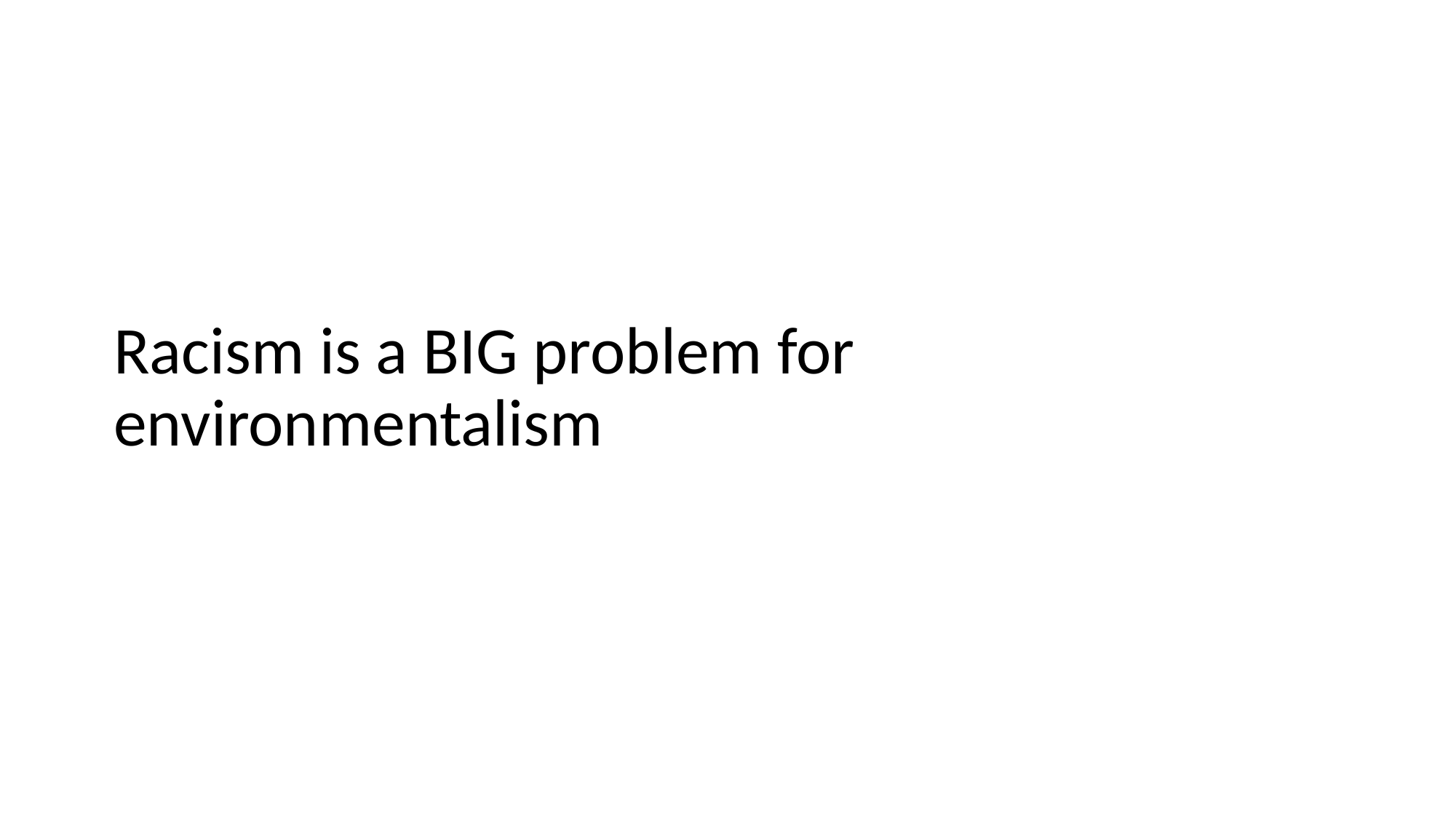

# Racism is a BIG problem for environmentalism